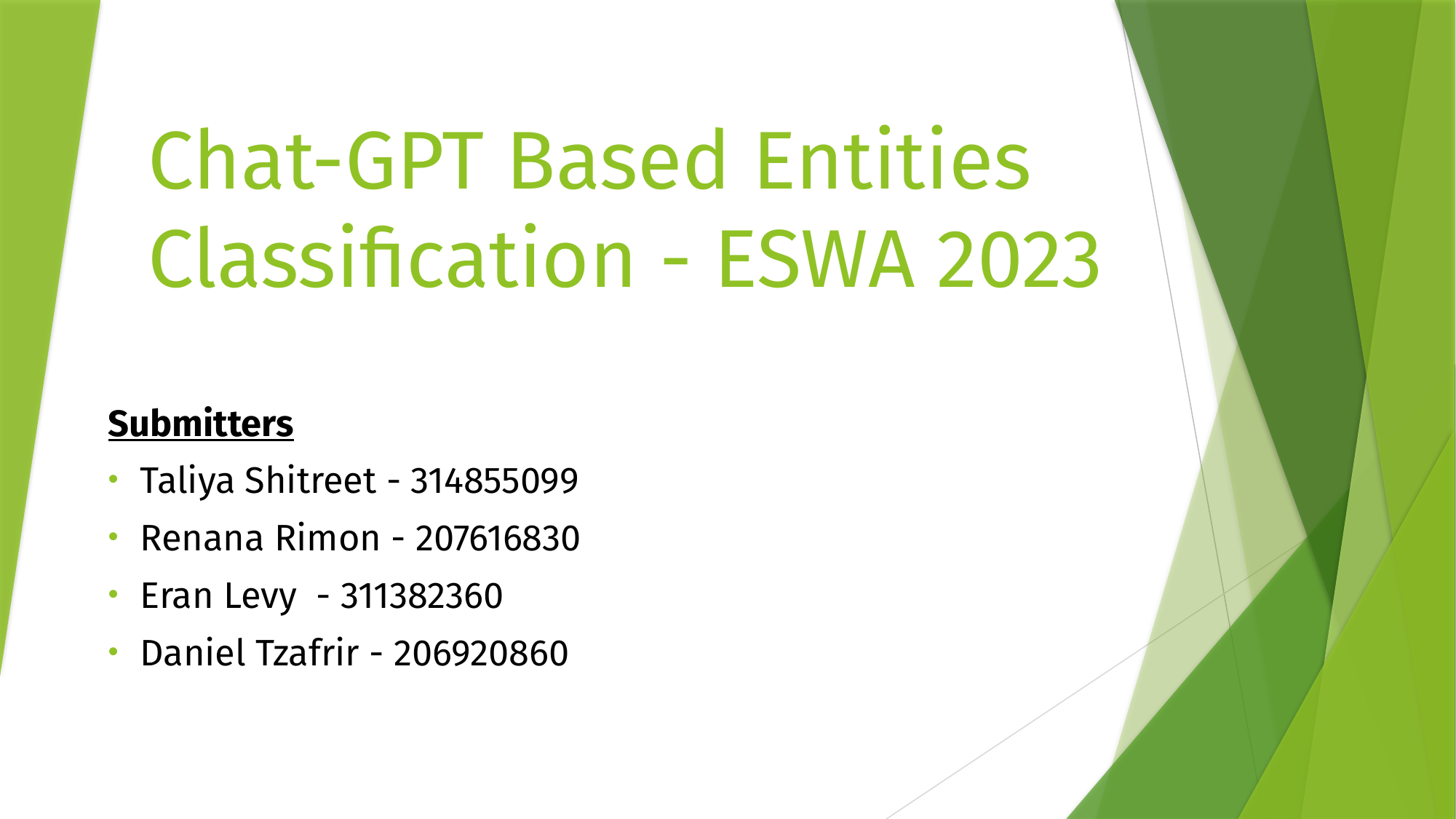

# Chat-GPT Based Entities Classification - ESWA 2023
Submitters
Taliya Shitreet - 314855099
Renana Rimon - 207616830
Eran Levy  - 311382360
Daniel Tzafrir - 206920860